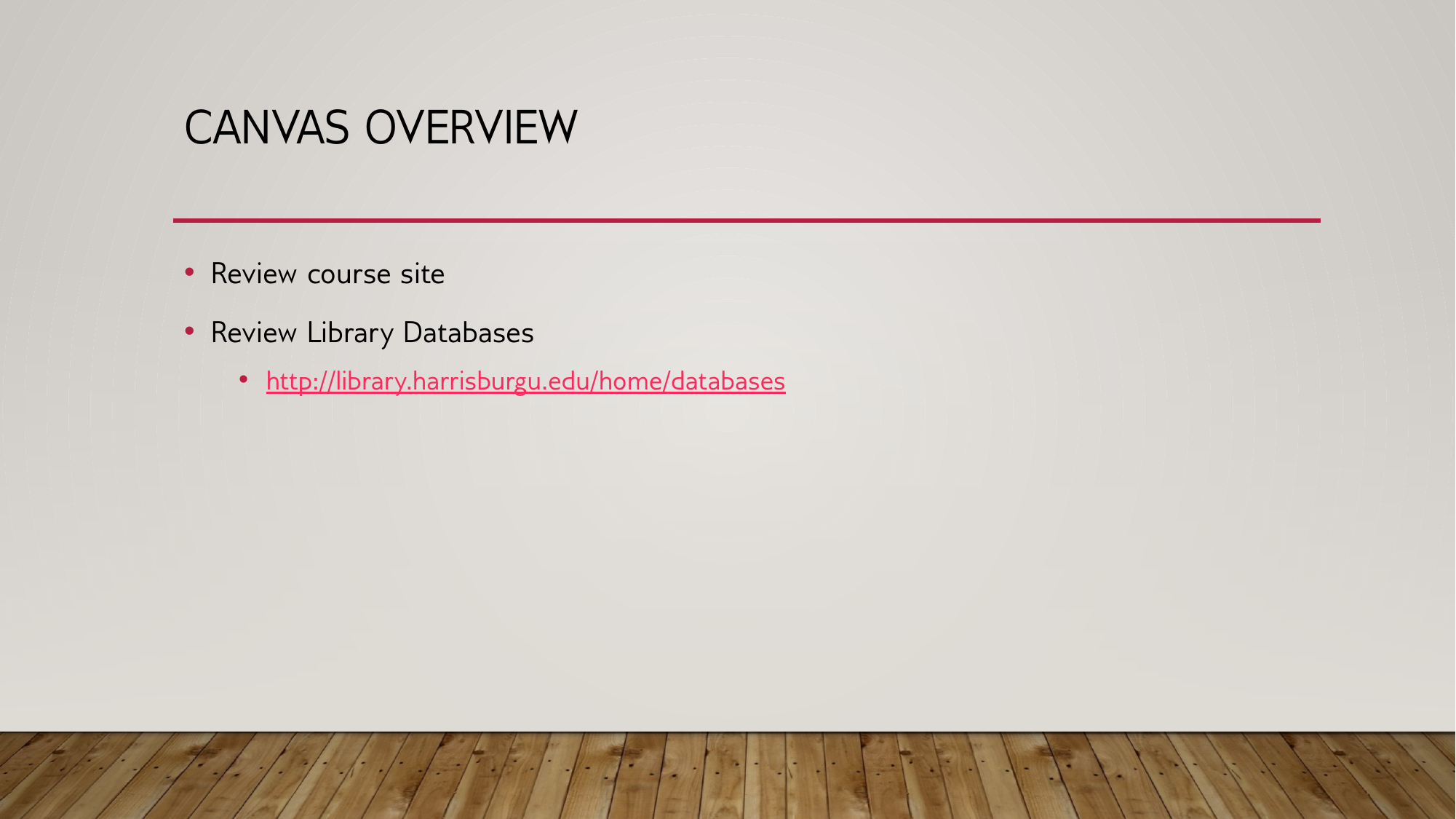

# Canvas Overview
Review course site
Review Library Databases
http://library.harrisburgu.edu/home/databases